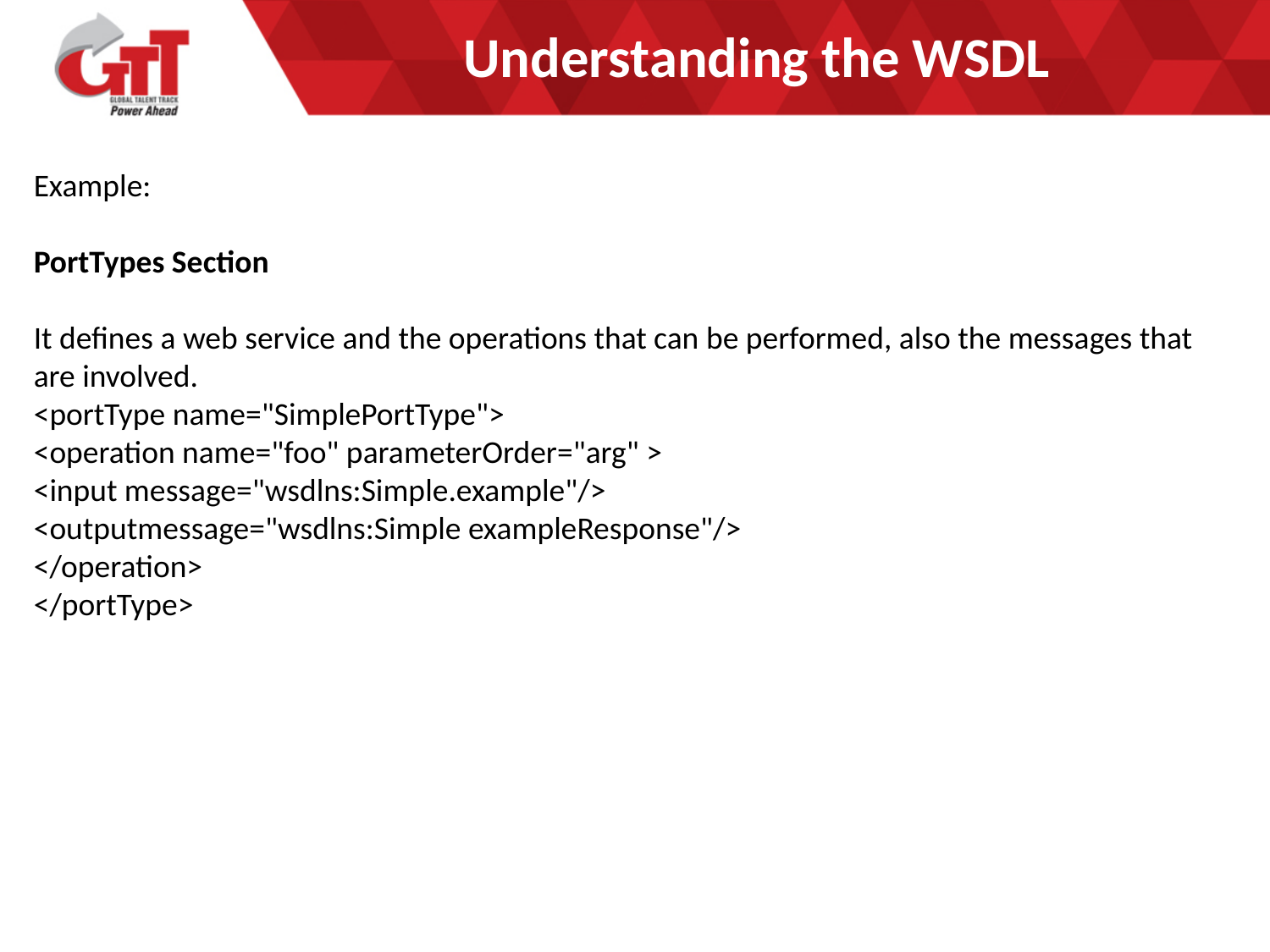

# Understanding the WSDL
Example:

PortTypes Section

It defines a web service and the operations that can be performed, also the messages that are involved.
<portType name="SimplePortType">
<operation name="foo" parameterOrder="arg" >
<input message="wsdlns:Simple.example"/>
<outputmessage="wsdlns:Simple exampleResponse"/>
</operation>
</portType>